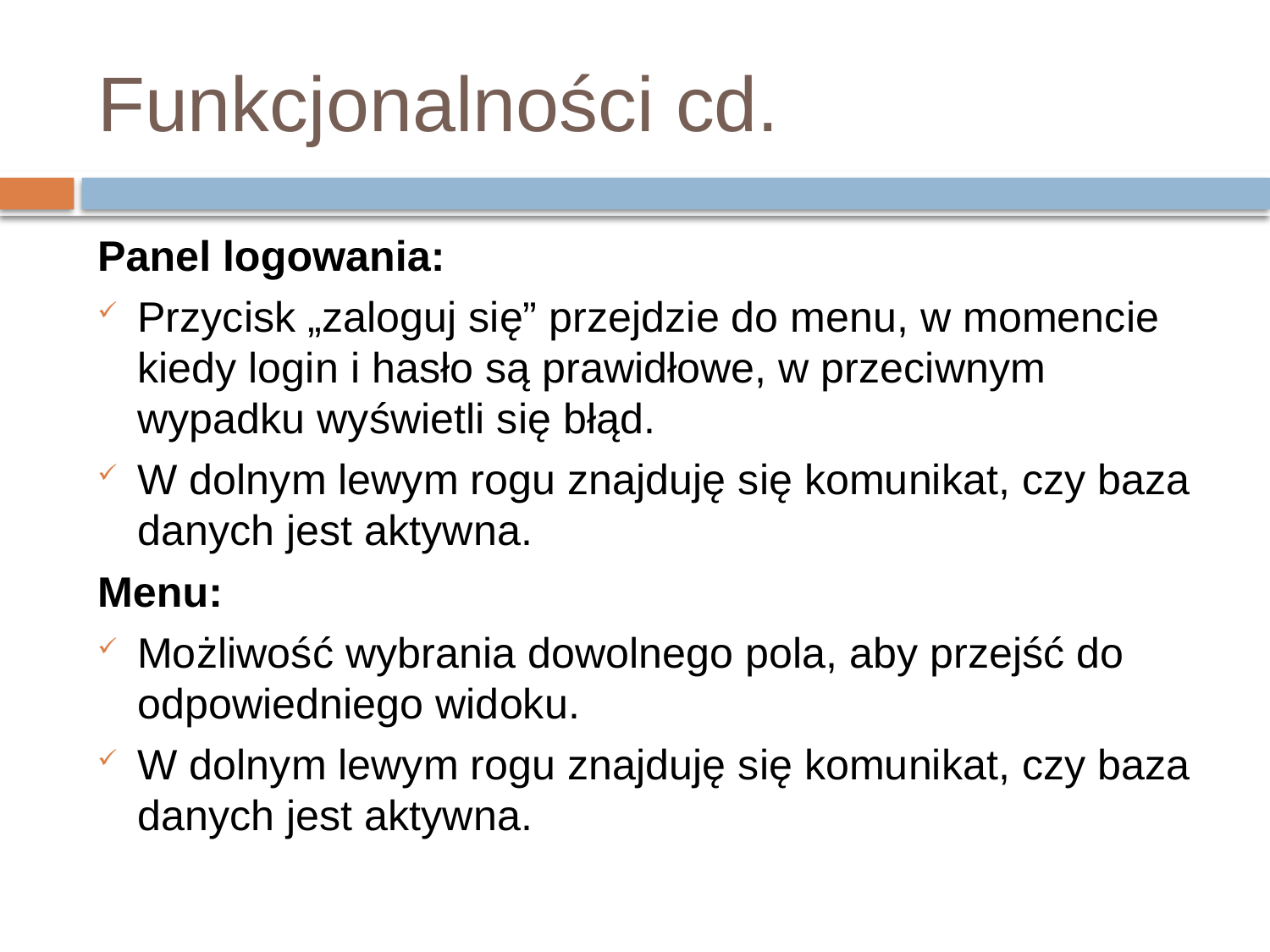

# Funkcjonalności cd.
Panel logowania:
Przycisk „zaloguj się” przejdzie do menu, w momencie kiedy login i hasło są prawidłowe, w przeciwnym wypadku wyświetli się błąd.
W dolnym lewym rogu znajduję się komunikat, czy baza danych jest aktywna.
Menu:
Możliwość wybrania dowolnego pola, aby przejść do odpowiedniego widoku.
W dolnym lewym rogu znajduję się komunikat, czy baza danych jest aktywna.